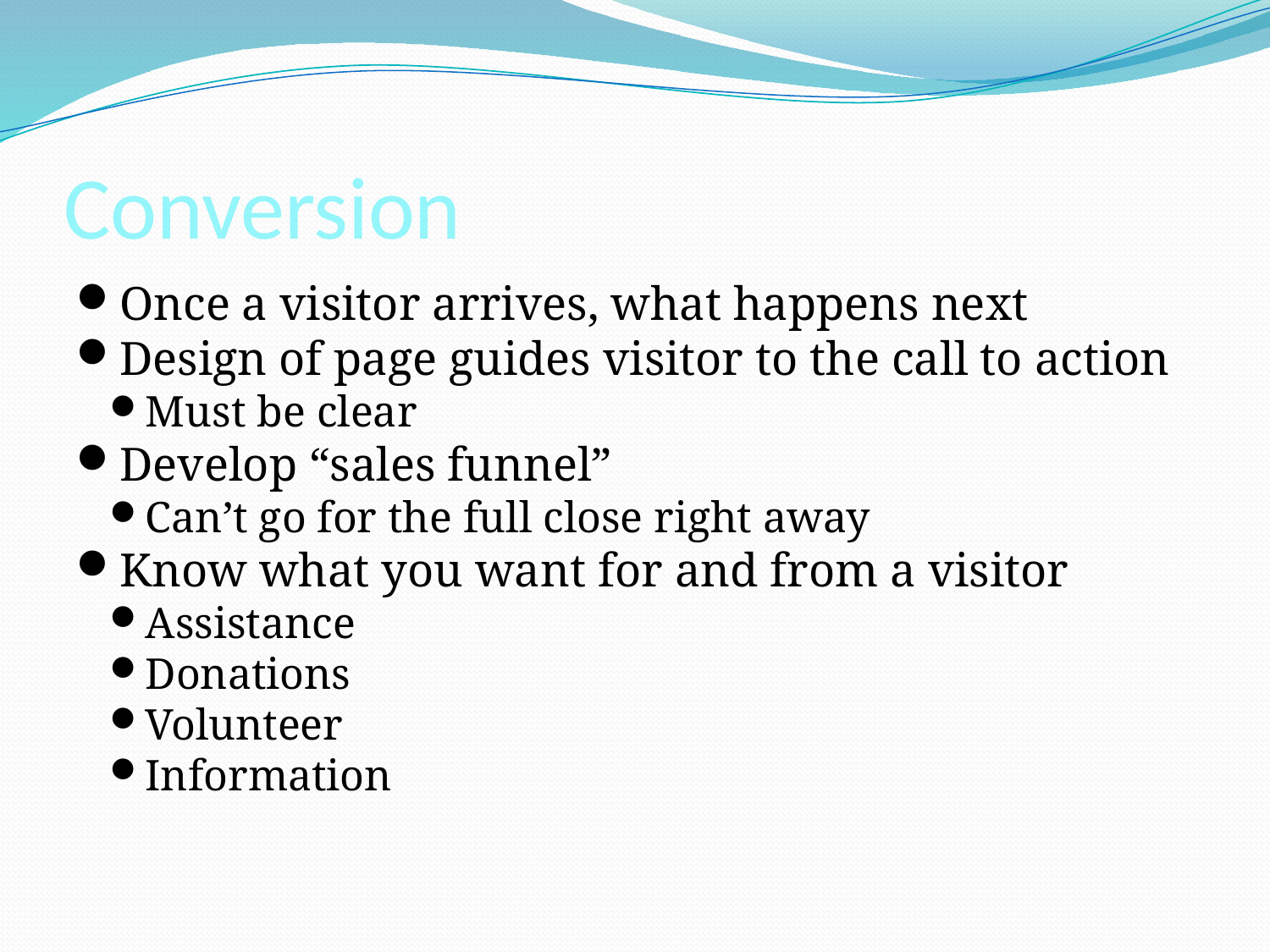

Conversion
Once a visitor arrives, what happens next
Design of page guides visitor to the call to action
Must be clear
Develop “sales funnel”
Can’t go for the full close right away
Know what you want for and from a visitor
Assistance
Donations
Volunteer
Information